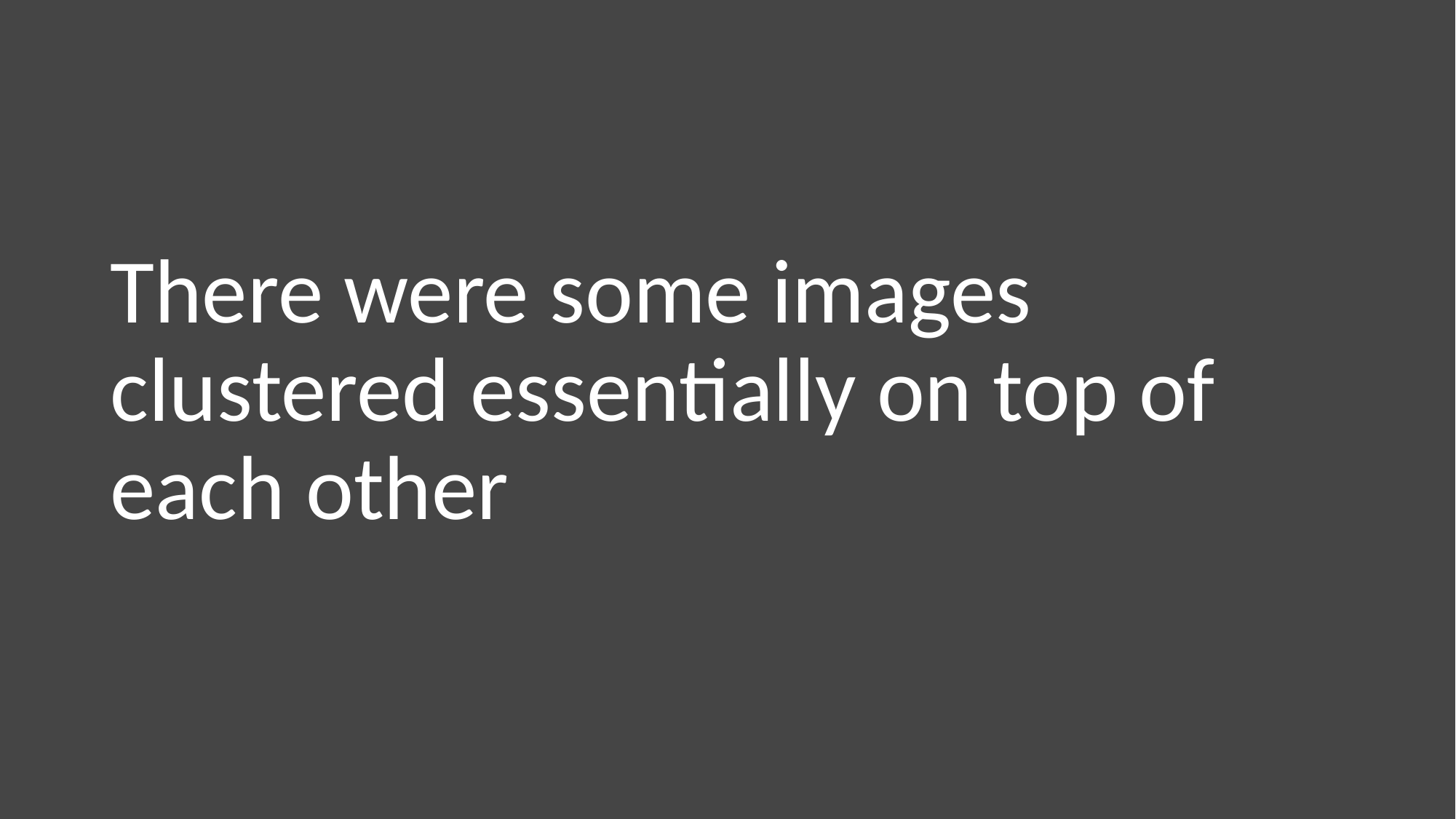

# There were some images clustered essentially on top of each other